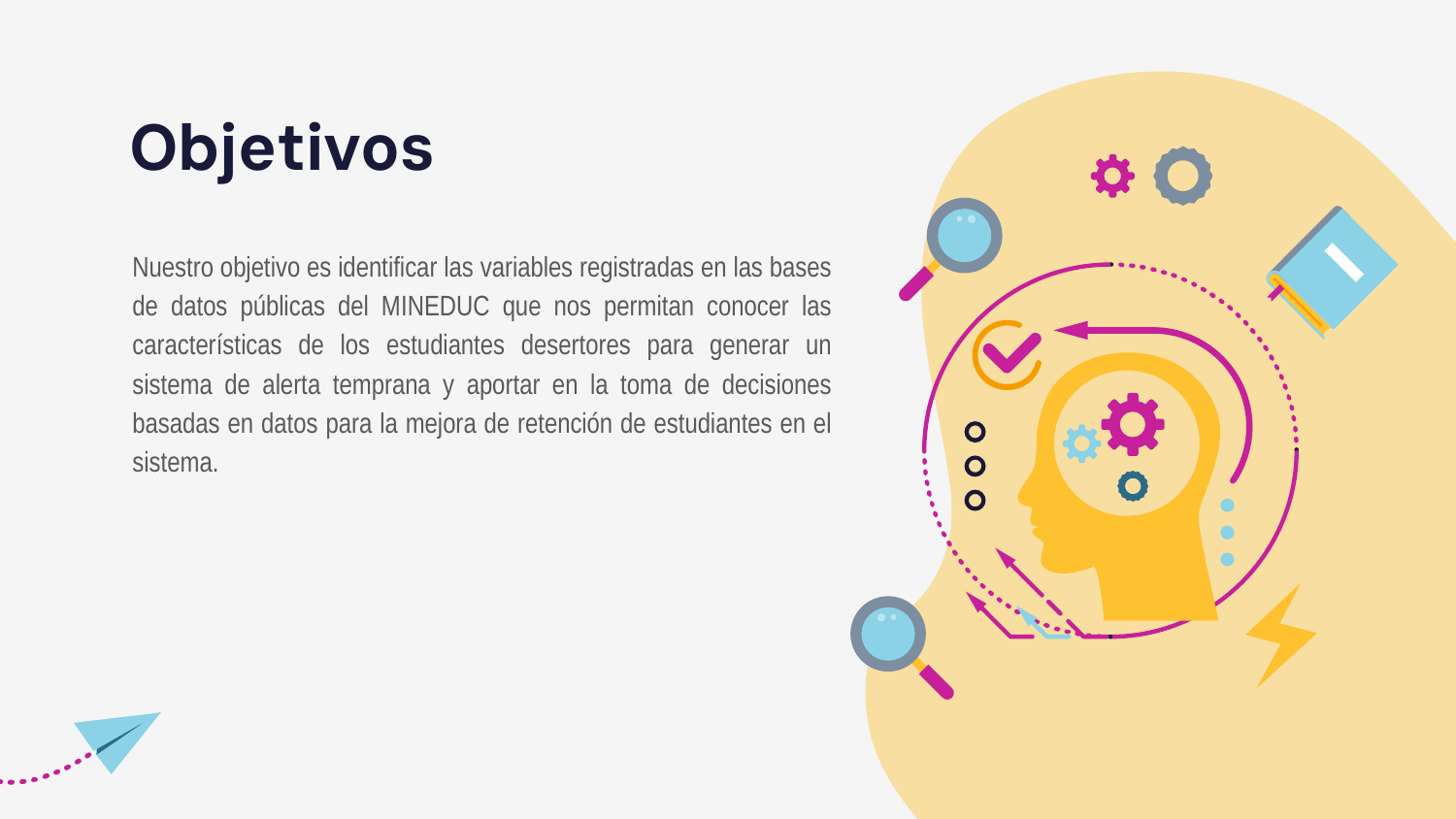

# Objetivos

Nuestro objetivo es identificar las variables registradas en las bases de datos públicas del MINEDUC que nos permitan conocer las características de los estudiantes desertores para generar un sistema de alerta temprana y aportar en la toma de decisiones basadas en datos para la mejora de retención de estudiantes en el sistema.